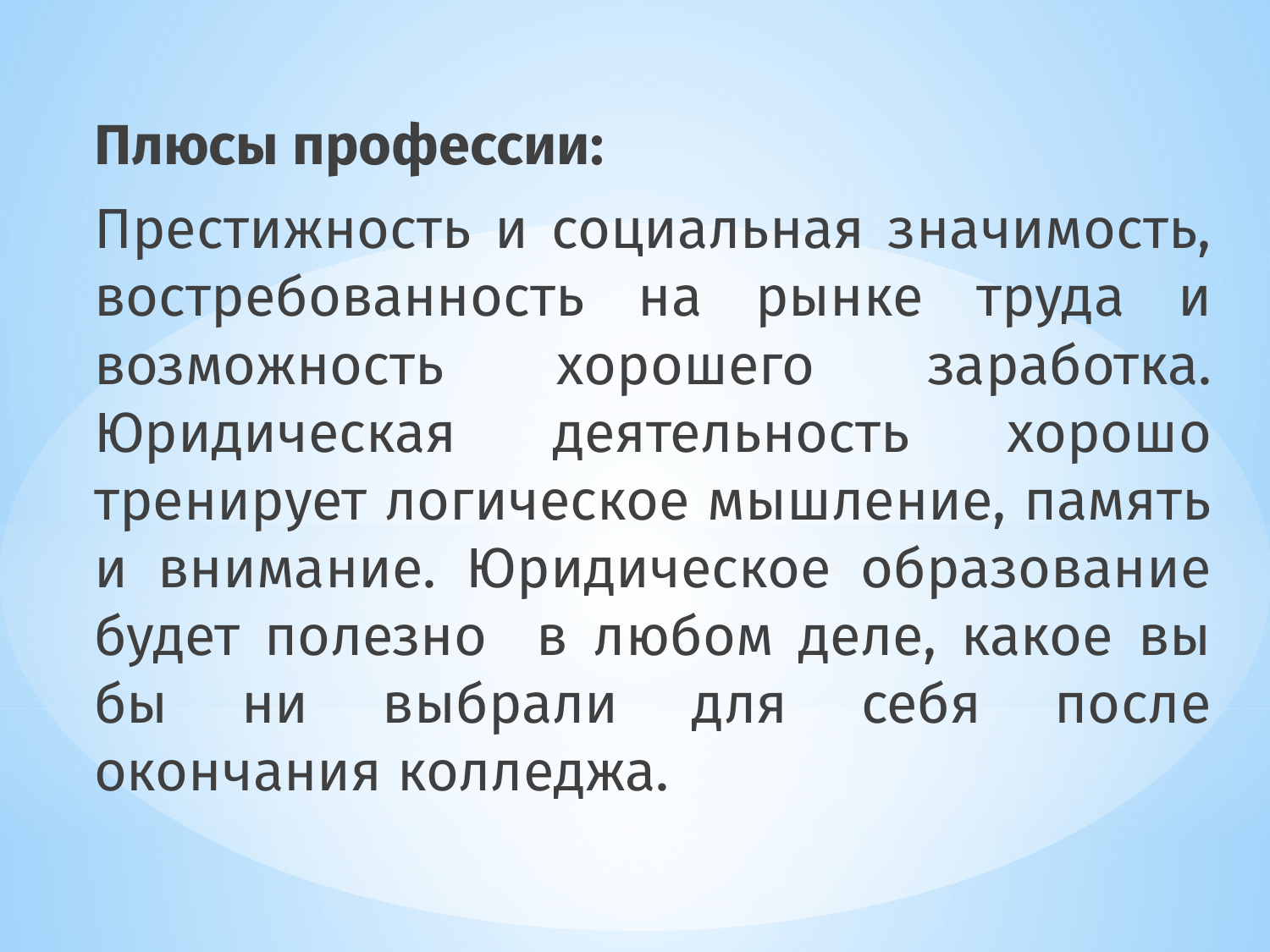

Плюсы профессии:
Престижность и социальная значимость, востребованность на рынке труда и возможность хорошего заработка. Юридическая деятельность хорошо тренирует логическое мышление, память и внимание. Юридическое образование будет полезно  в любом деле, какое вы бы ни выбрали для себя после окончания колледжа.